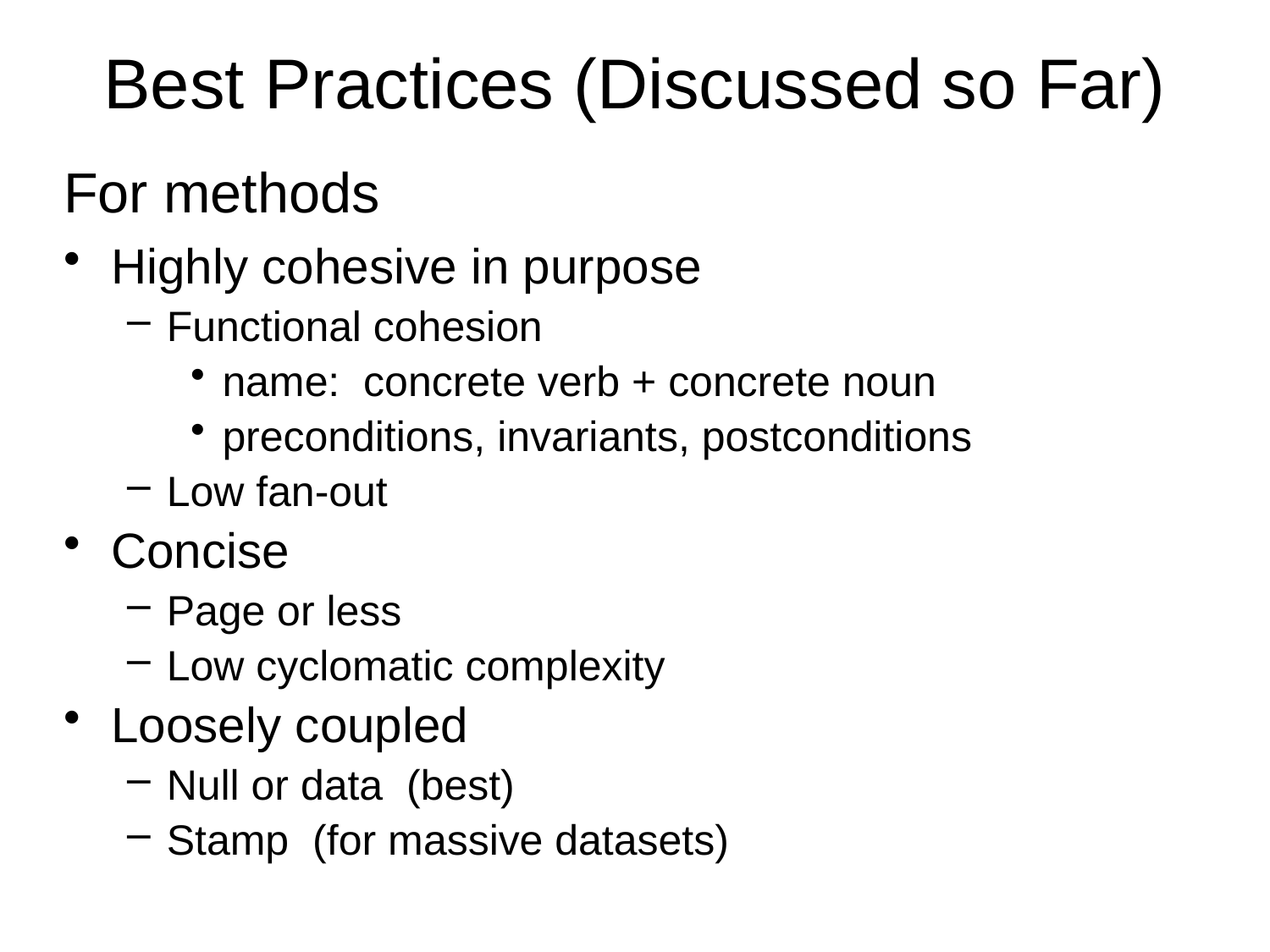

# Best Practices (Discussed so Far)
For methods
Highly cohesive in purpose
Functional cohesion
name:  concrete verb + concrete noun
preconditions, invariants, postconditions
Low fan-out
Concise
Page or less
Low cyclomatic complexity
Loosely coupled
Null or data  (best)
Stamp  (for massive datasets)